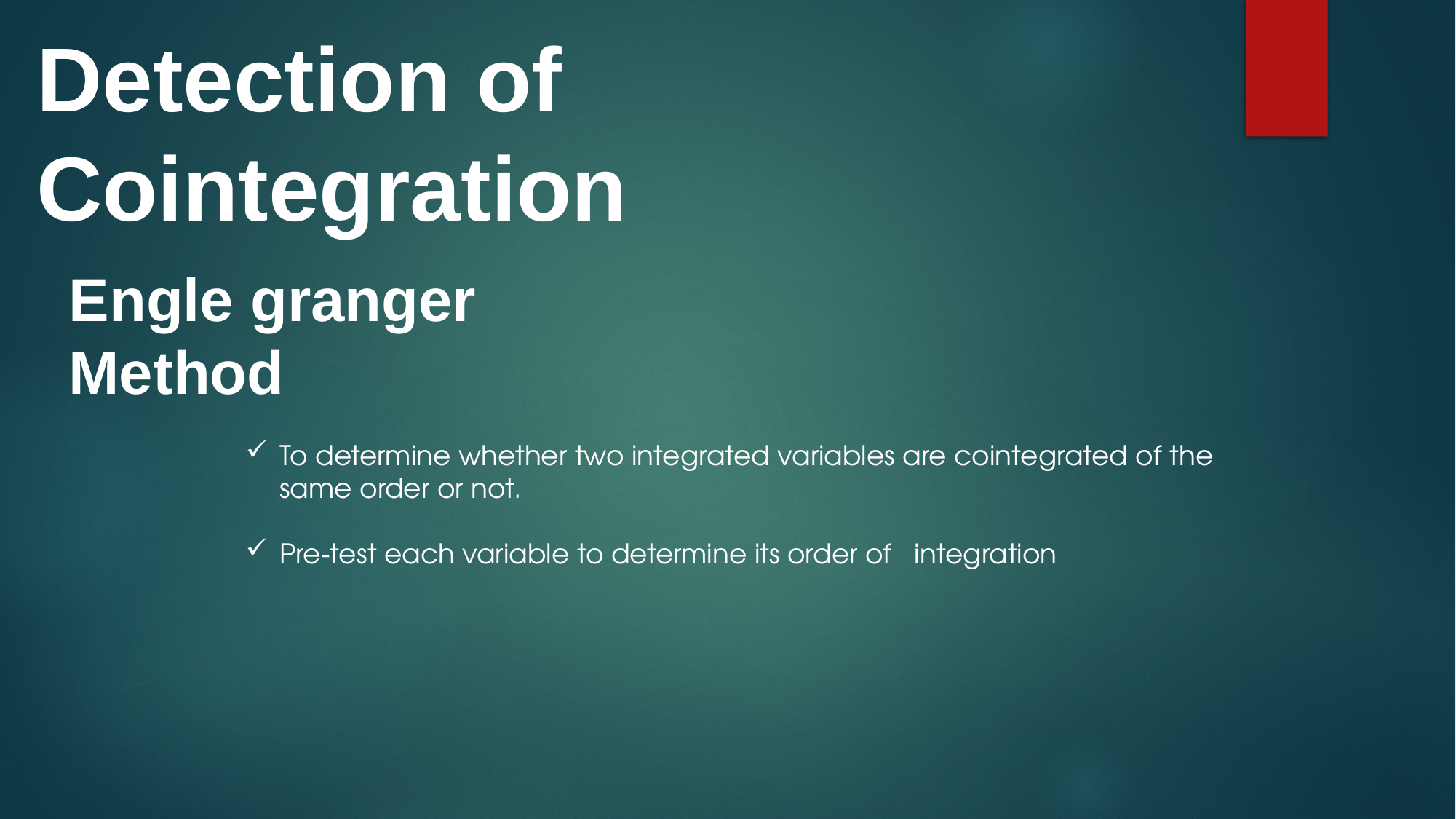

Detection of Cointegration
Engle granger Method

To determine whether two integrated variables are cointegrated of the same order or not.

Pre-test each variable to determine its order of   integration